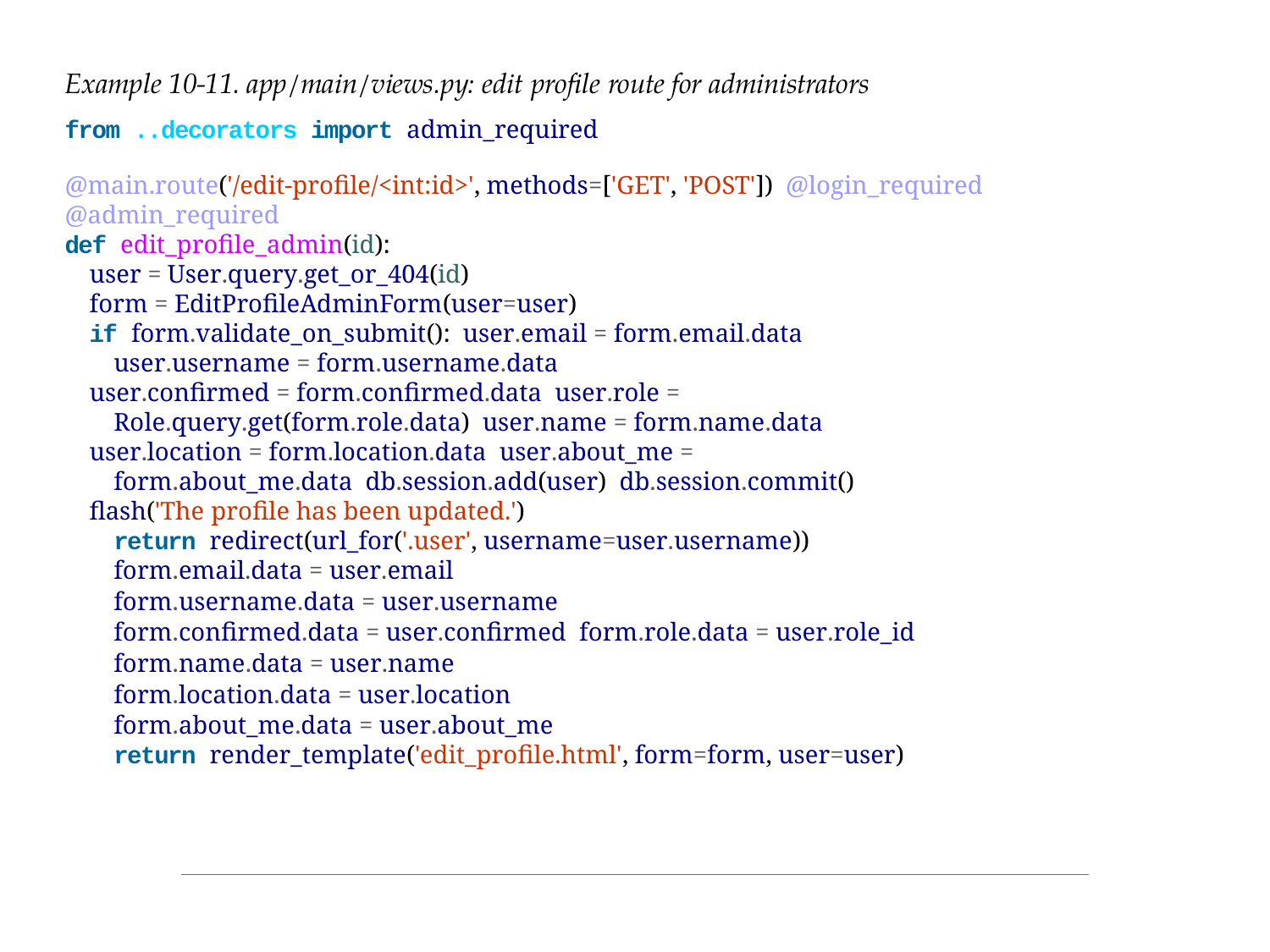

Example 10-11. app/main/views.py: edit profile route for administrators
from ..decorators import admin_required

@main.route('/edit-profile/<int:id>', methods=['GET', 'POST'])  @login_required
@admin_required
def edit_profile_admin(id):
user = User.query.get_or_404(id)
form = EditProfileAdminForm(user=user)
if form.validate_on_submit():  user.email = form.email.data  user.username = form.username.data
user.confirmed = form.confirmed.data  user.role = Role.query.get(form.role.data)  user.name = form.name.data
user.location = form.location.data  user.about_me = form.about_me.data  db.session.add(user)  db.session.commit()
flash('The profile has been updated.')
return redirect(url_for('.user', username=user.username))
form.email.data = user.email
form.username.data = user.username
form.confirmed.data = user.confirmed  form.role.data = user.role_id
form.name.data = user.name
form.location.data = user.location
form.about_me.data = user.about_me
return render_template('edit_profile.html', form=form, user=user)